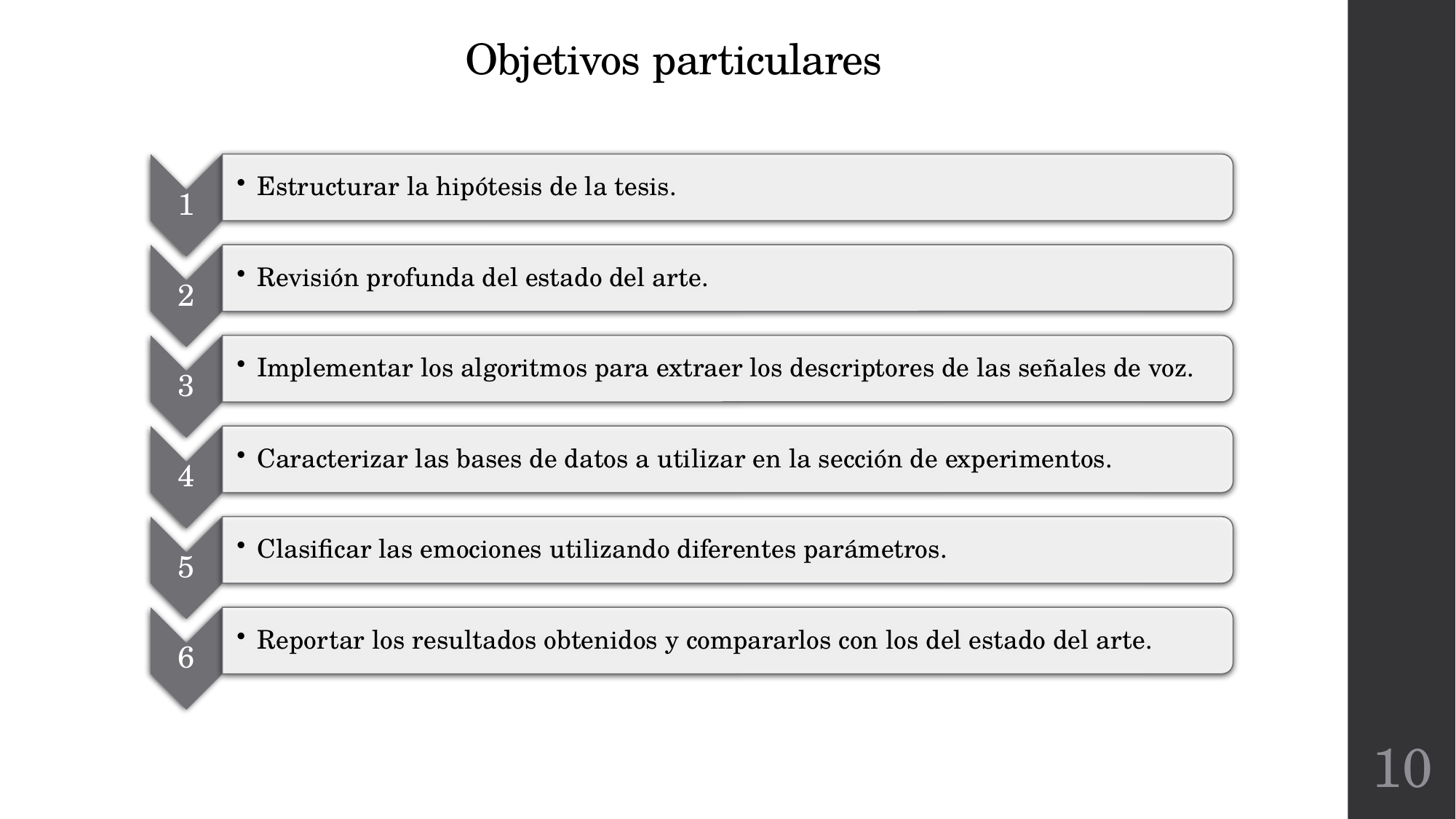

# Objetivos particulares
1
Estructurar la hipótesis de la tesis.
2
Revisión profunda del estado del arte.
3
Implementar los algoritmos para extraer los descriptores de las señales de voz.
4
Caracterizar las bases de datos a utilizar en la sección de experimentos.
5
Clasificar las emociones utilizando diferentes parámetros.
6
Reportar los resultados obtenidos y compararlos con los del estado del arte.
10